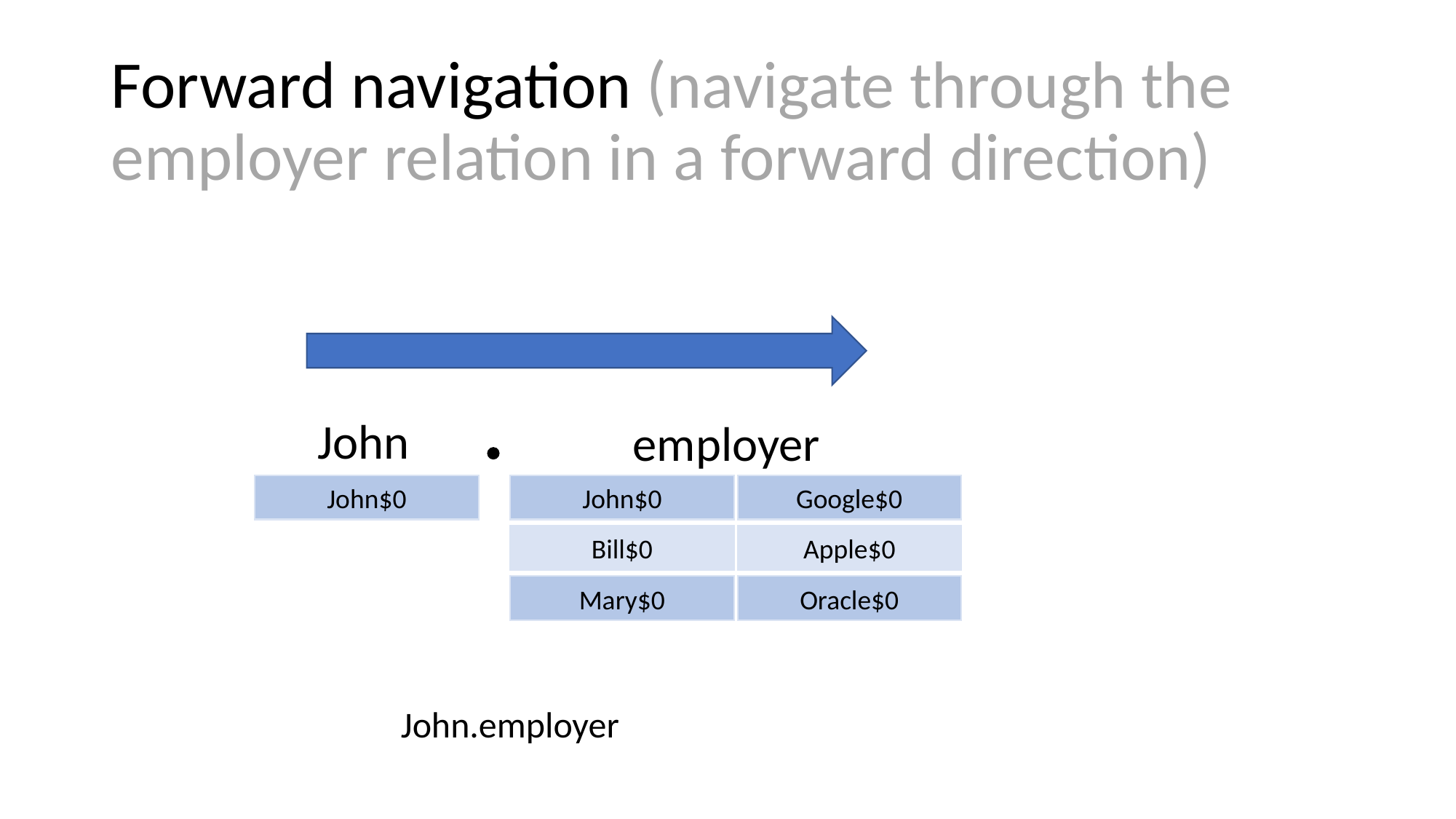

# Forward navigation (navigate through the employer relation in a forward direction)

John
employer

John$0
Google$0
Bill$0
Apple$0
Mary$0
Oracle$0
John$0
John.employer